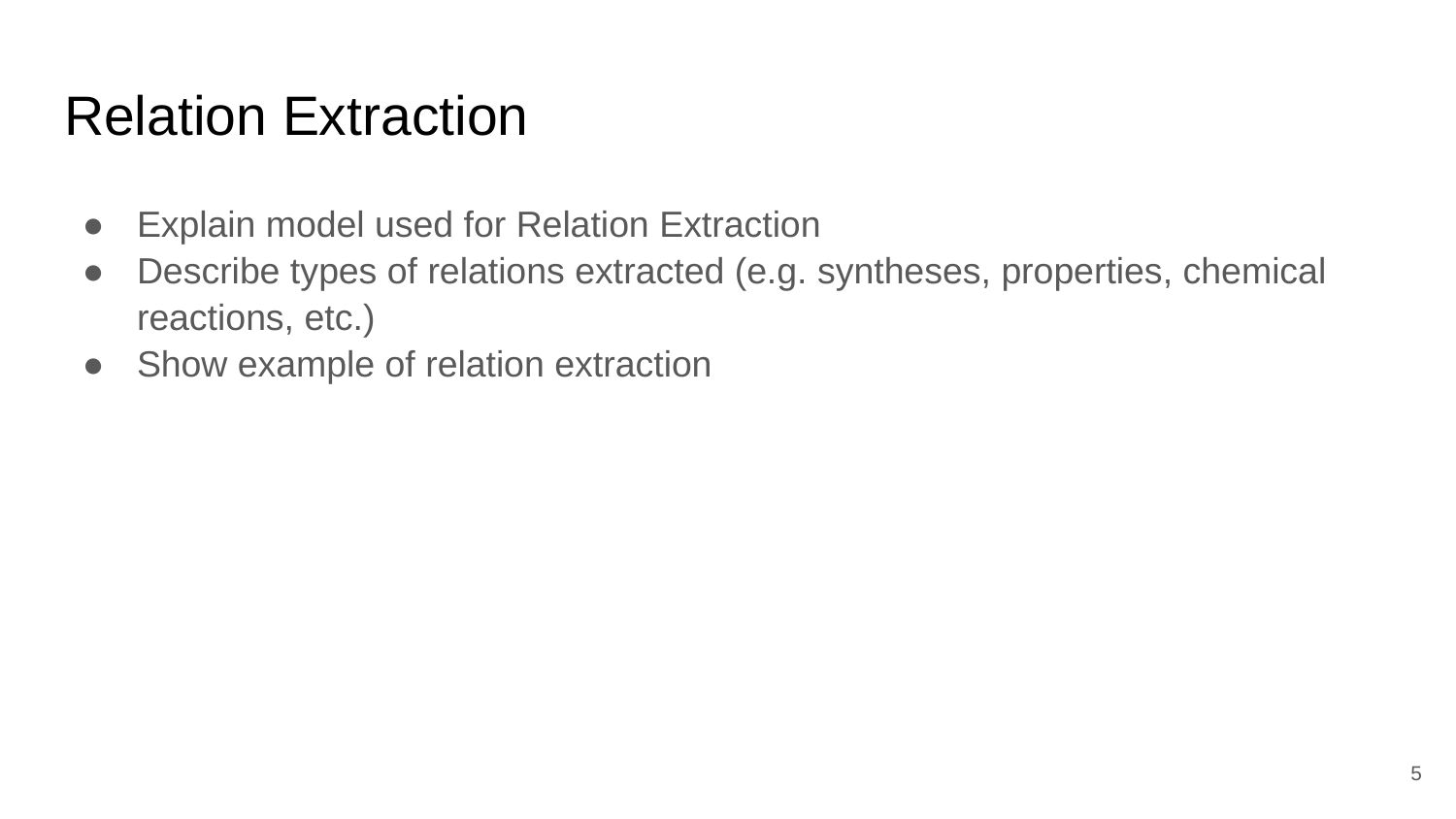

# Relation Extraction
Explain model used for Relation Extraction
Describe types of relations extracted (e.g. syntheses, properties, chemical reactions, etc.)
Show example of relation extraction
5